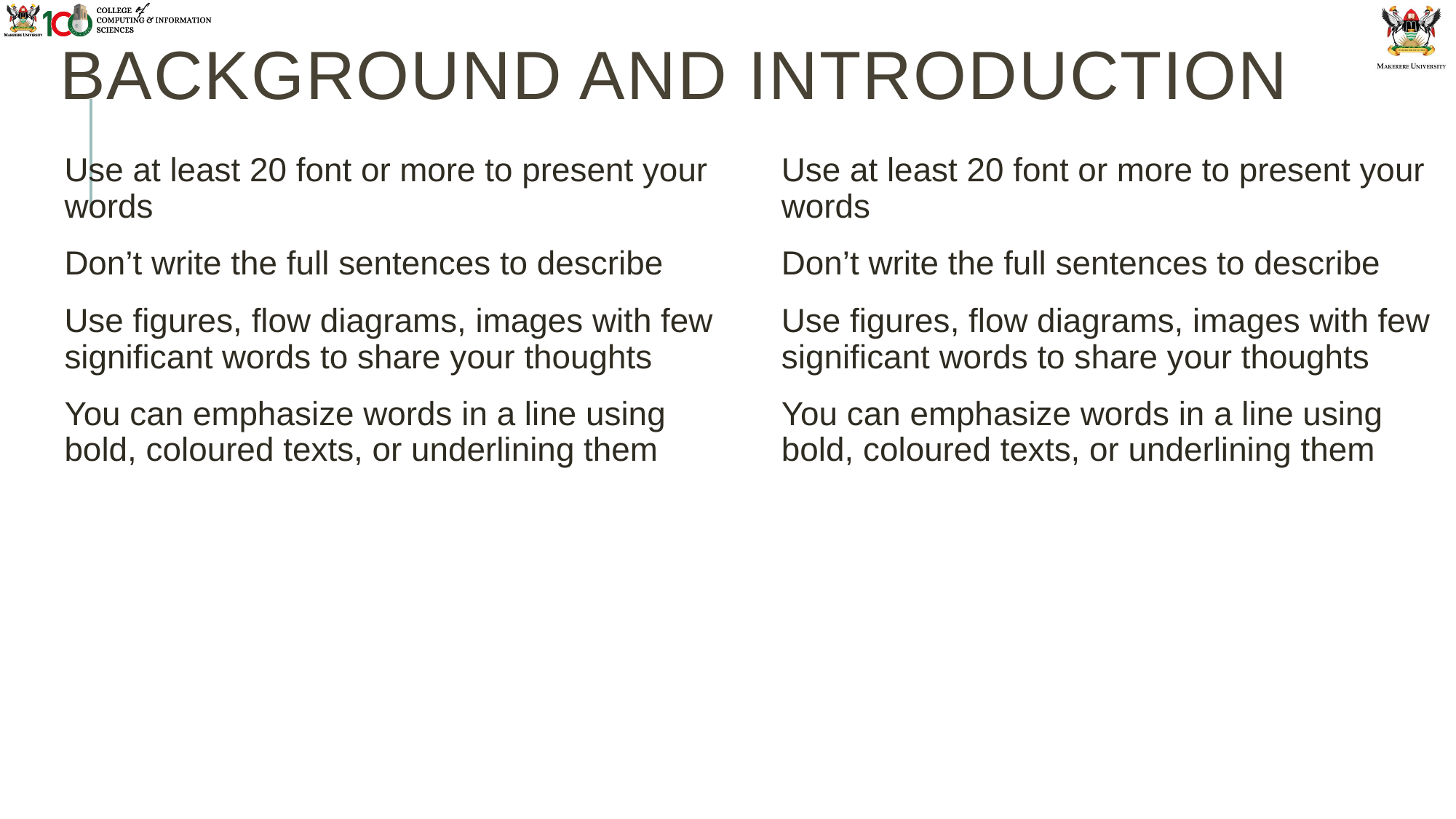

# BACKGROUND AND Introduction
Use at least 20 font or more to present your words
Don’t write the full sentences to describe
Use figures, flow diagrams, images with few significant words to share your thoughts
You can emphasize words in a line using bold, coloured texts, or underlining them

Use at least 20 font or more to present your words
Don’t write the full sentences to describe
Use figures, flow diagrams, images with few significant words to share your thoughts
You can emphasize words in a line using bold, coloured texts, or underlining them